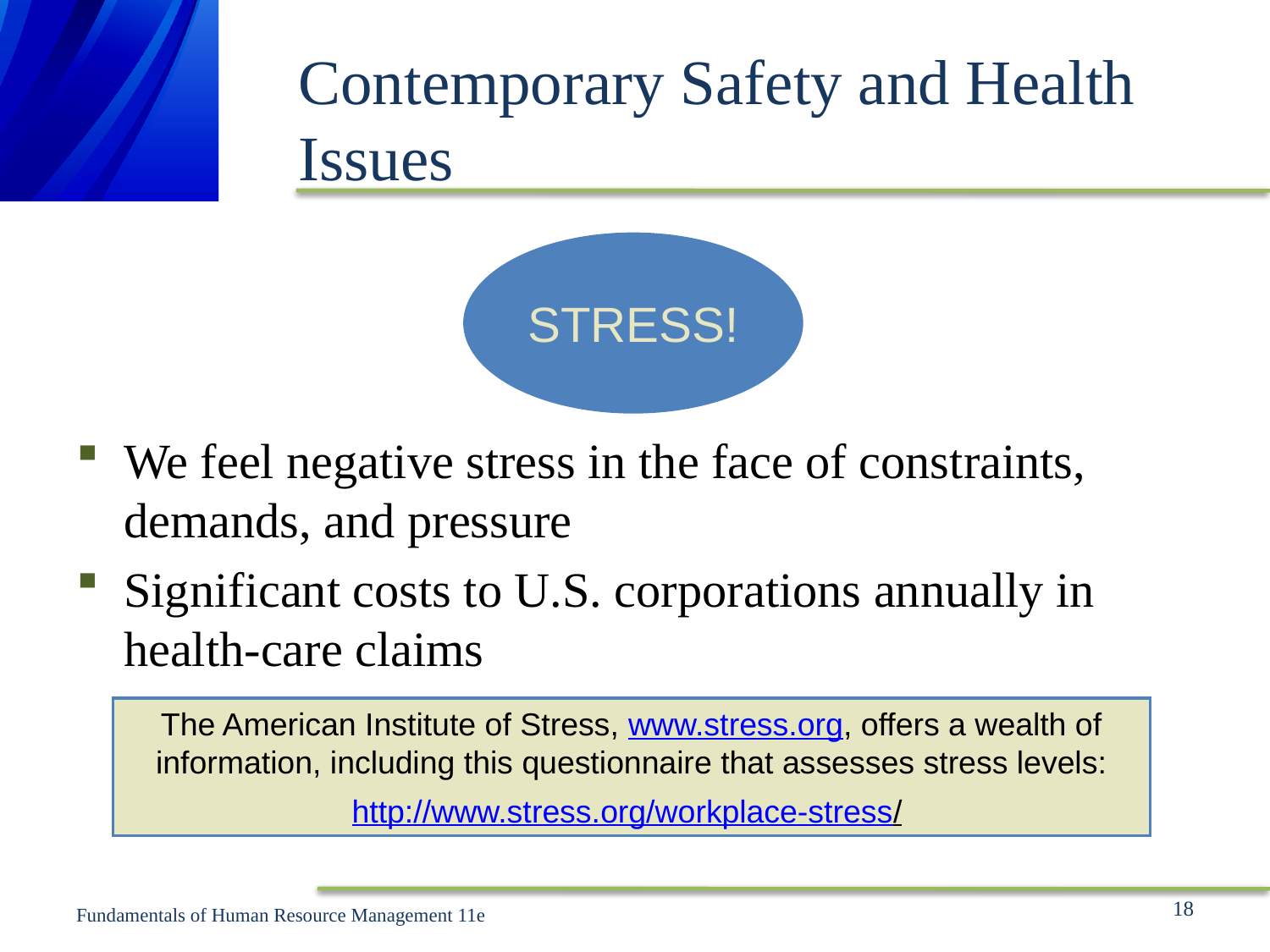

# Contemporary Safety and Health Issues
STRESS!
We feel negative stress in the face of constraints, demands, and pressure
Significant costs to U.S. corporations annually in health-care claims

The American Institute of Stress, www.stress.org, offers a wealth of information, including this questionnaire that assesses stress levels:
http://www.stress.org/workplace-stress/
18
Fundamentals of Human Resource Management 11e